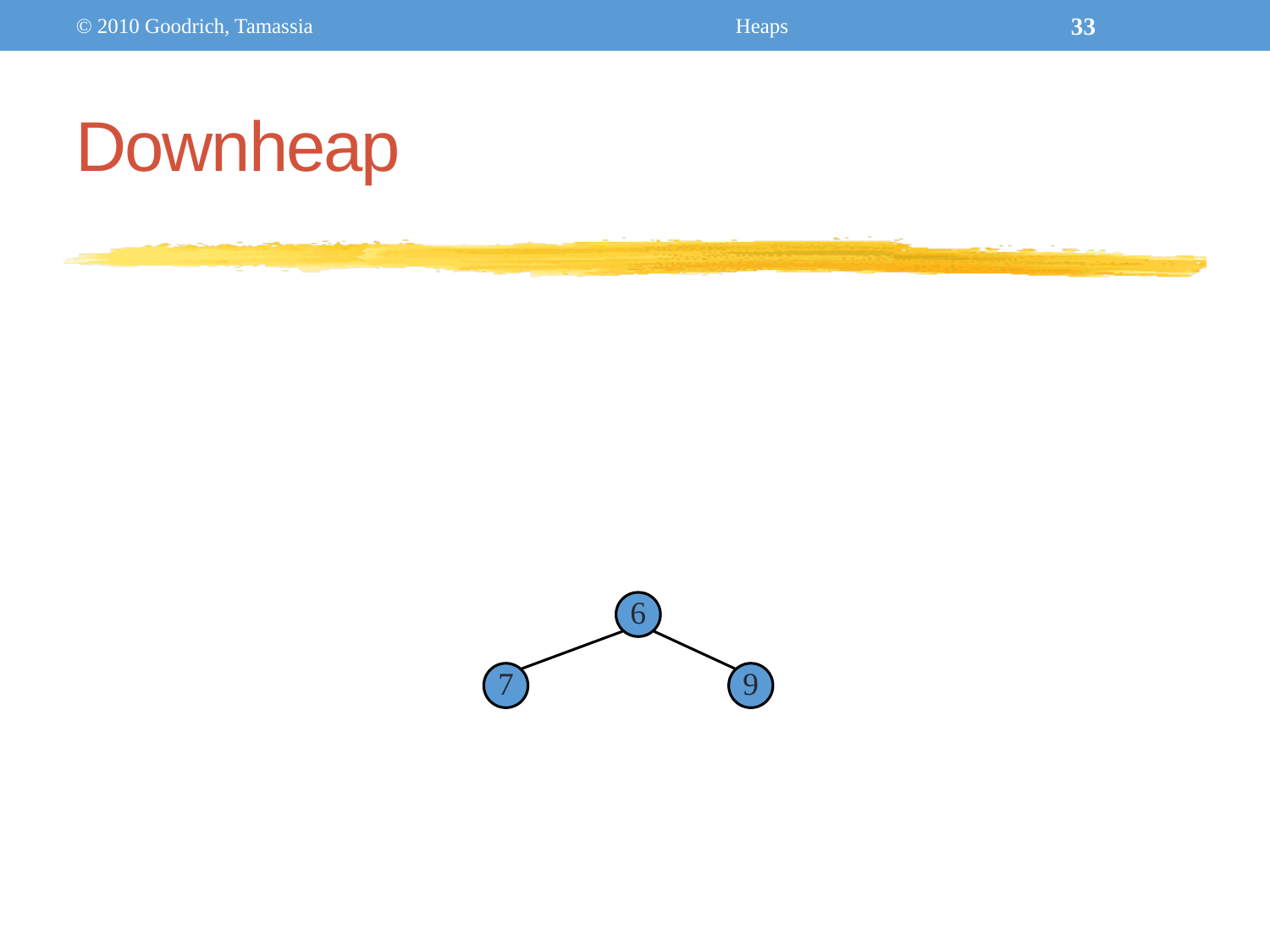

© 2010 Goodrich, Tamassia
Heaps
33
Downheap
6

7
9